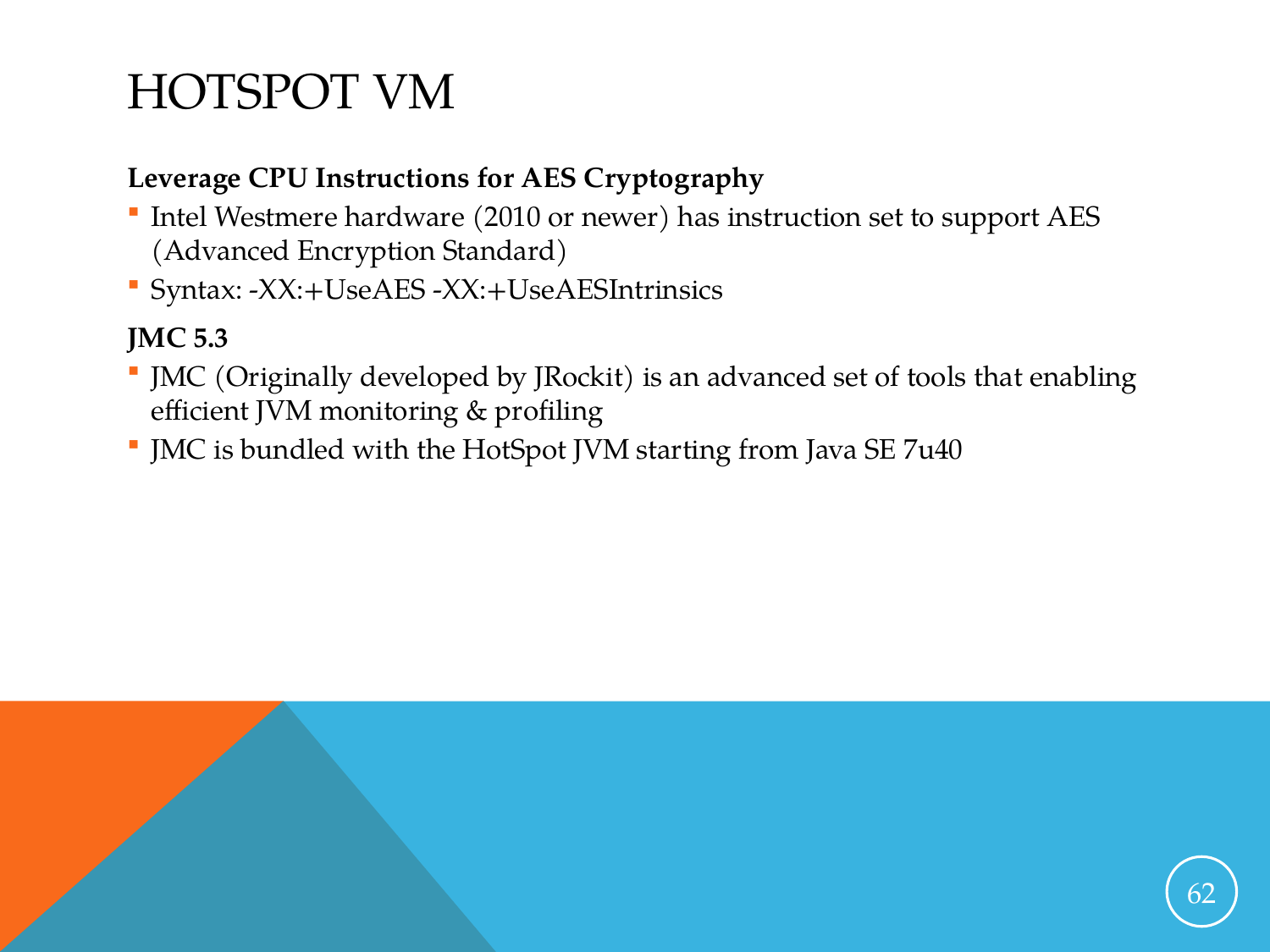

# HotSpot VM
Leverage CPU Instructions for AES Cryptography
Intel Westmere hardware (2010 or newer) has instruction set to support AES (Advanced Encryption Standard)
Syntax: -XX:+UseAES -XX:+UseAESIntrinsics
JMC 5.3
JMC (Originally developed by JRockit) is an advanced set of tools that enabling efficient JVM monitoring & profiling
JMC is bundled with the HotSpot JVM starting from Java SE 7u40
62